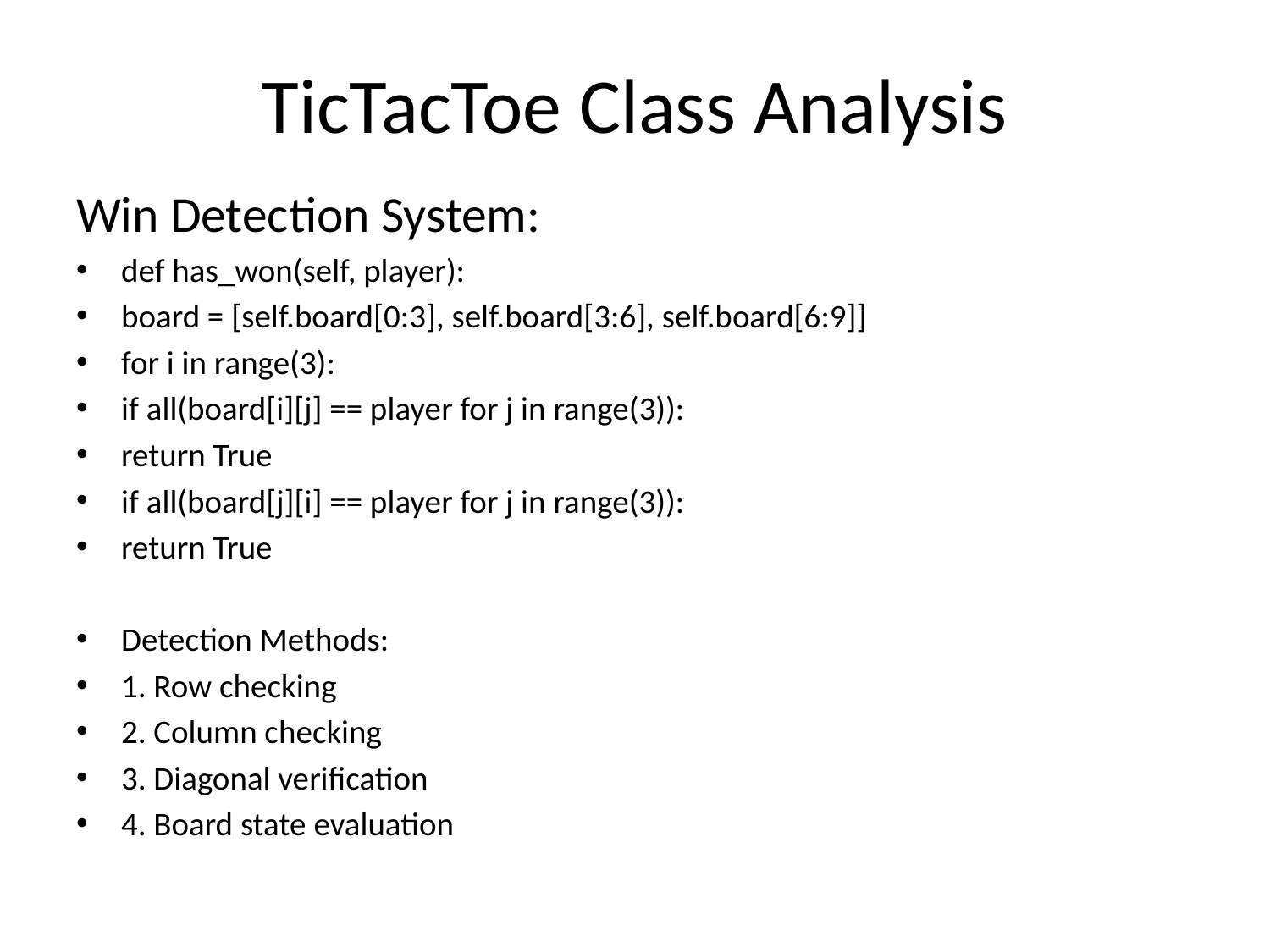

# TicTacToe Class Analysis
Win Detection System:
def has_won(self, player):
board = [self.board[0:3], self.board[3:6], self.board[6:9]]
for i in range(3):
if all(board[i][j] == player for j in range(3)):
return True
if all(board[j][i] == player for j in range(3)):
return True

Detection Methods:
1. Row checking
2. Column checking
3. Diagonal verification
4. Board state evaluation